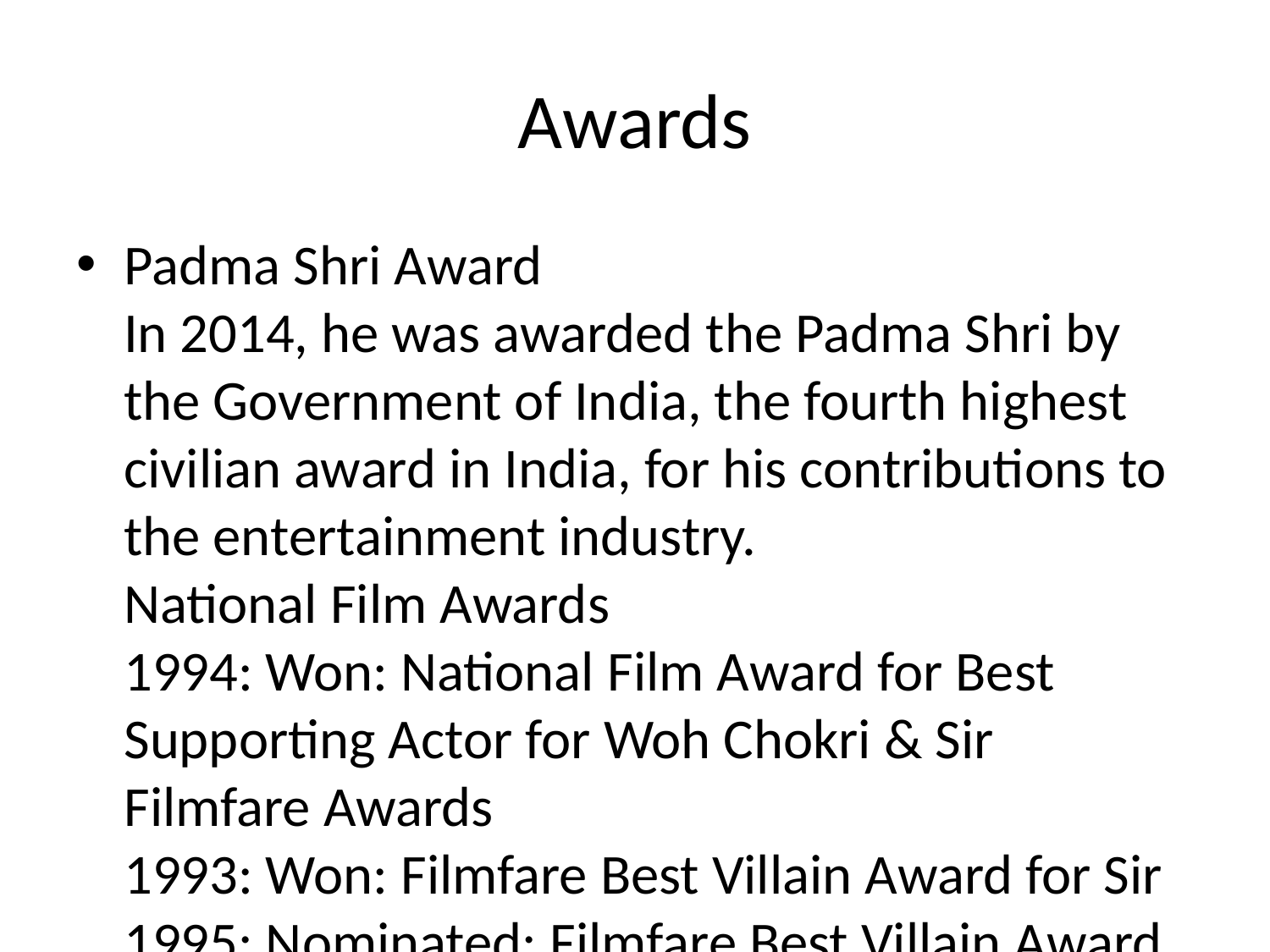

# Awards
Padma Shri Award
In 2014, he was awarded the Padma Shri by the Government of India, the fourth highest civilian award in India, for his contributions to the entertainment industry.
National Film Awards
1994: Won: National Film Award for Best Supporting Actor for Woh Chokri & Sir
Filmfare Awards
1993: Won: Filmfare Best Villain Award for Sir
1995: Nominated: Filmfare Best Villain Award
1996: Nominated: Filmfare Best Supporting Actor Award- Raja
2001: Won: Filmfare Best Comedian Award for Hera Pheri
2003: Won: Filmfare Best Comedian Award for Awara Paagal Deewana
Star Screen Awards
1996: Won: Star Screen Award Best Supporting Actor for Raja
2001: Won: Star Screen Award for Best Comedian for Hera Pheri
2003: Won: Star Screen Award for Best Comedian for Awara Paagal Deewana
IIFA Awards
2001: Won: IIFA Best Comedian Award for Hera Pheri
Zee Cine Awards
2003: Won: Zee Cine Award for Best Actor in a Comic Role for Awara Paagal Deewana
Apsara Awards
2012: Nominated: Apsara Award for Best Actor in a Comic Role for Ready
Padma Shri Award
In 2014, he was awarded the Padma Shri by the Government of India, the fourth highest civilian award in India, for his contributions to the entertainment industry.
National Film Awards
1994: Won: National Film Award for Best Supporting Actor for Woh Chokri & Sir
Filmfare Awards
1993: Won: Filmfare Best Villain Award for Sir
1995: Nominated: Filmfare Best Villain Award
1996: Nominated: Filmfare Best Supporting Actor Award- Raja
2001: Won: Filmfare Best Comedian Award for Hera Pheri
2003: Won: Filmfare Best Comedian Award for Awara Paagal Deewana
Star Screen Awards
1996: Won: Star Screen Award Best Supporting Actor for Raja
2001: Won: Star Screen Award for Best Comedian for Hera Pheri
2003: Won: Star Screen Award for Best Comedian for Awara Paagal Deewana
IIFA Awards
2001: Won: IIFA Best Comedian Award for Hera Pheri
Zee Cine Awards
2003: Won: Zee Cine Award for Best Actor in a Comic Role for Awara Paagal Deewana
Apsara Awards
2012: Nominated: Apsara Award for Best Actor in a Comic Role for Ready